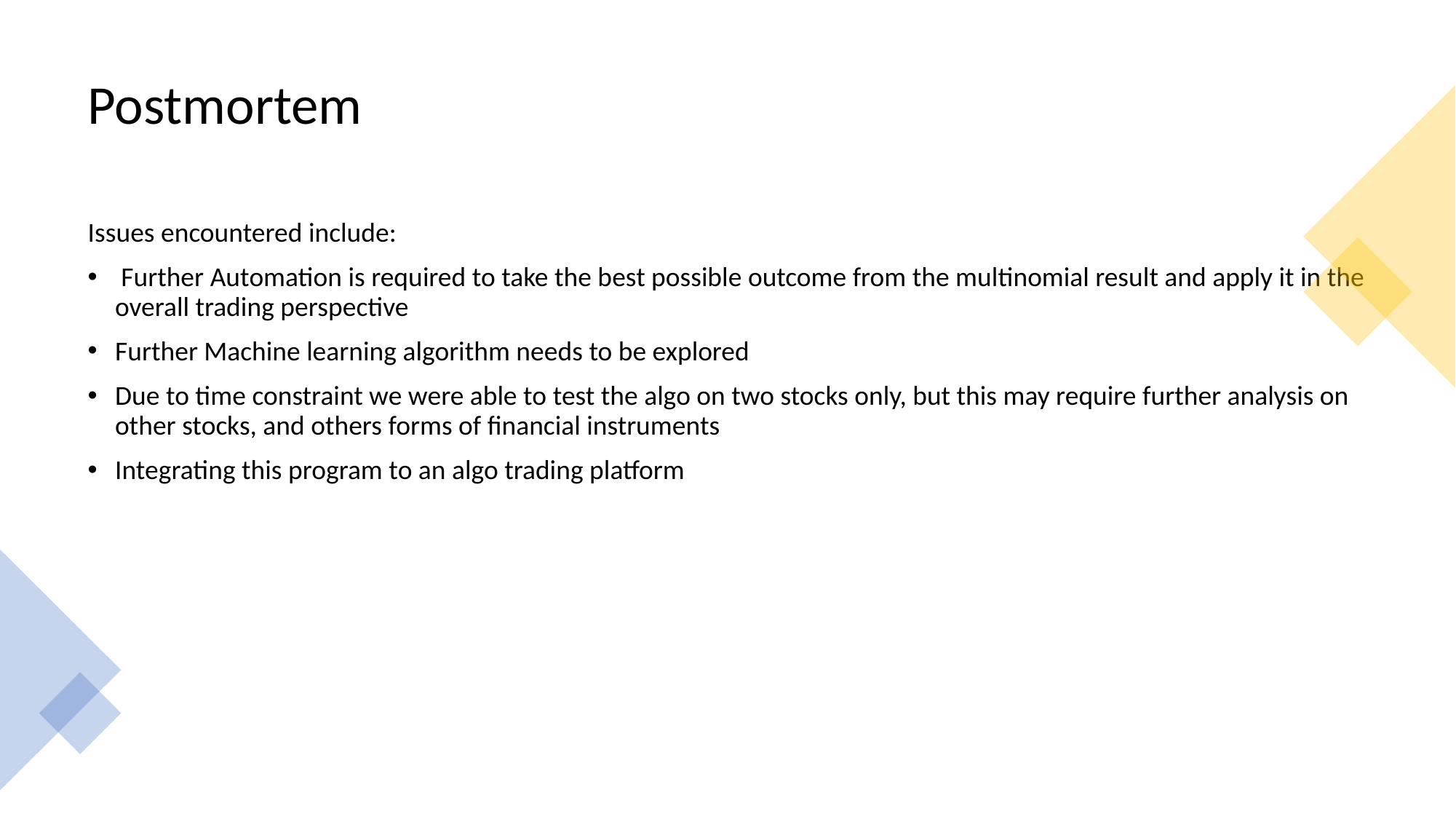

# Postmortem

Issues encountered include:
 Further Automation is required to take the best possible outcome from the multinomial result and apply it in the overall trading perspective
Further Machine learning algorithm needs to be explored
Due to time constraint we were able to test the algo on two stocks only, but this may require further analysis on other stocks, and others forms of financial instruments
Integrating this program to an algo trading platform